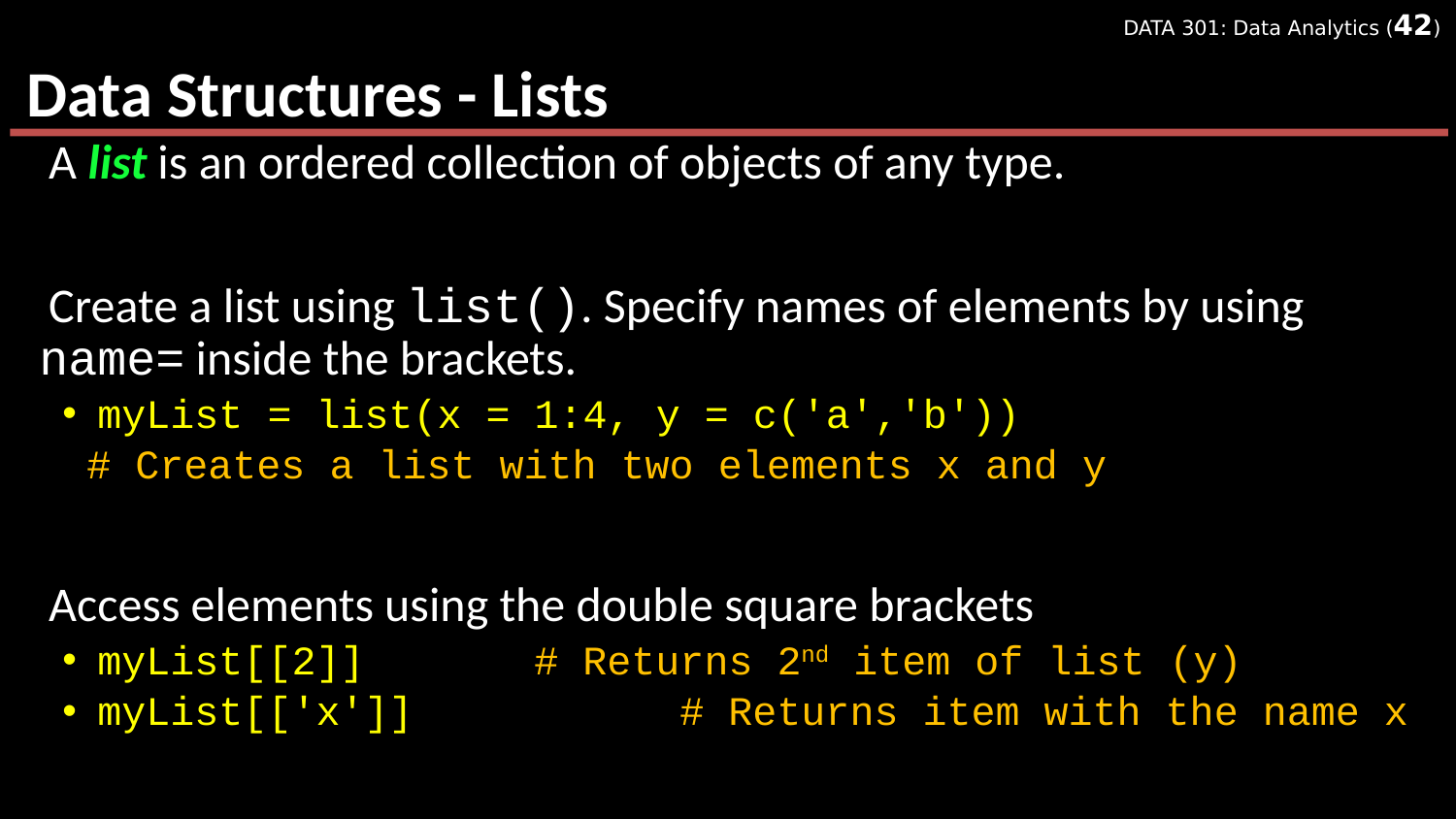

# Data Structures - Lists
A list is an ordered collection of objects of any type.

Create a list using list(). Specify names of elements by using name= inside the brackets.
myList = list(x = 1:4, y = c('a','b'))
 # Creates a list with two elements x and y

Access elements using the double square brackets
myList[[2]]		# Returns 2nd item of list (y)
myList[['x']]		# Returns item with the name x